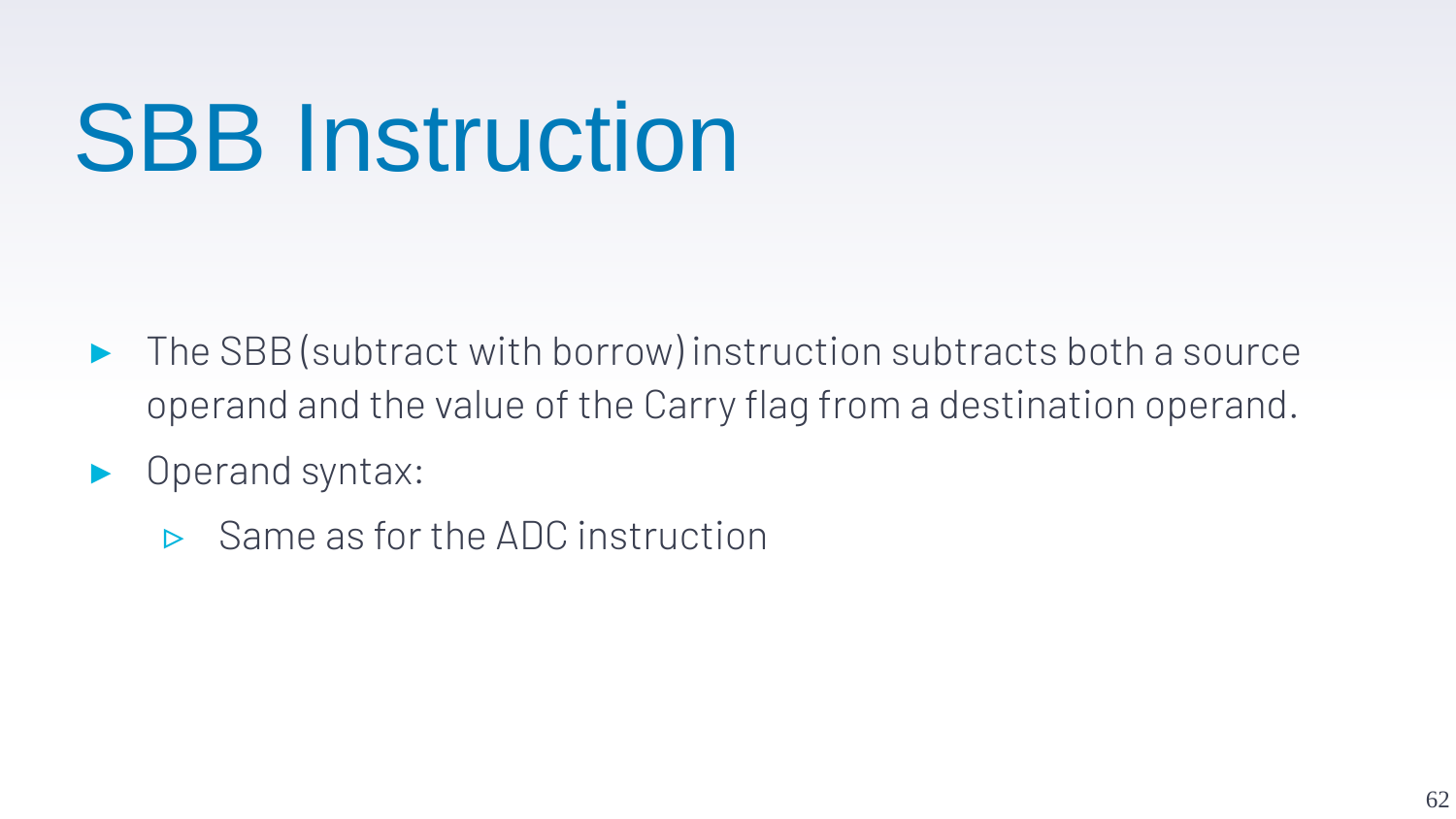

# SBB Instruction
The SBB (subtract with borrow) instruction subtracts both a source operand and the value of the Carry flag from a destination operand.
Operand syntax:
Same as for the ADC instruction
62